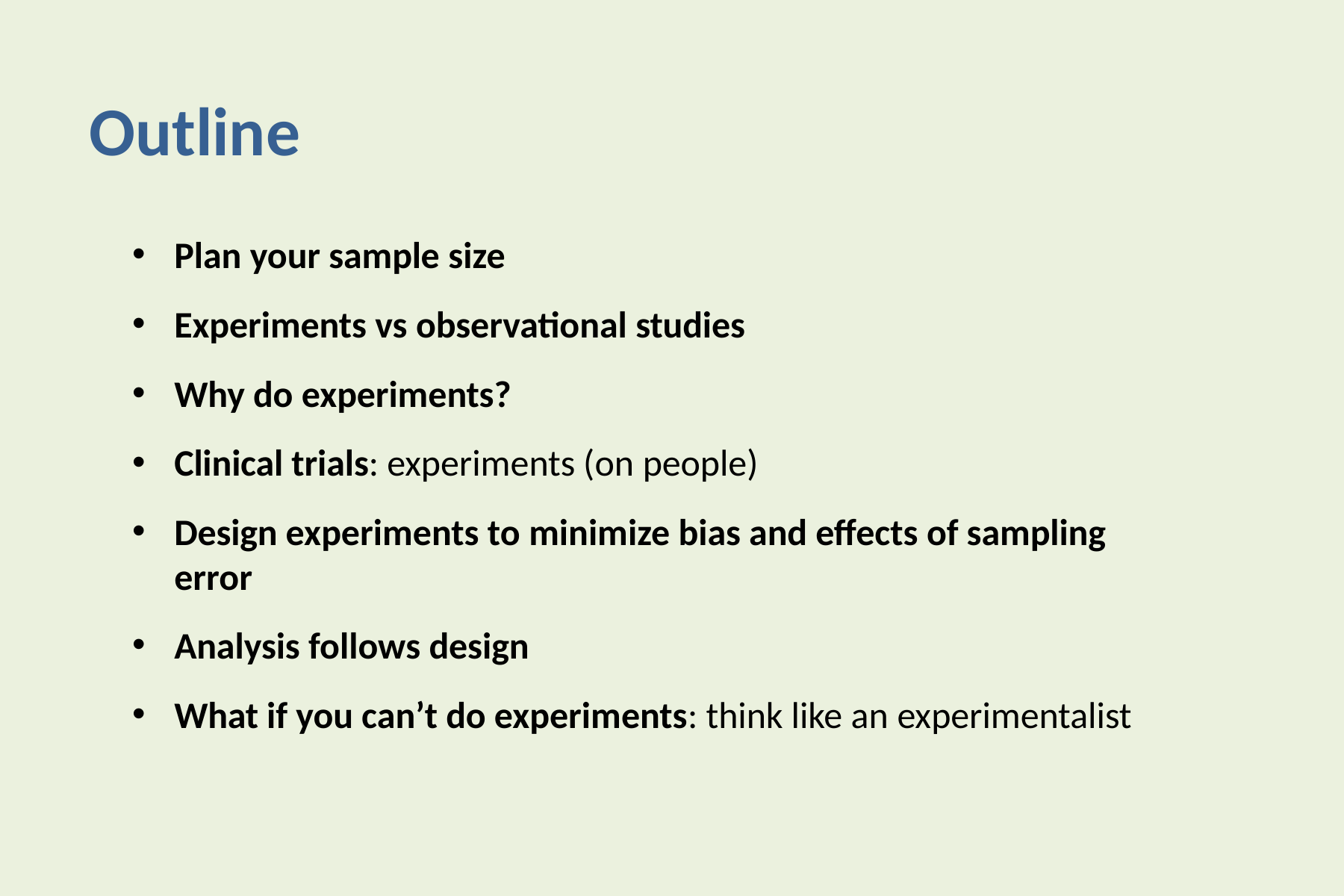

# Outline
Plan your sample size
Experiments vs observational studies
Why do experiments?
Clinical trials: experiments (on people)
Design experiments to minimize bias and effects of sampling error
Analysis follows design
What if you can’t do experiments: think like an experimentalist